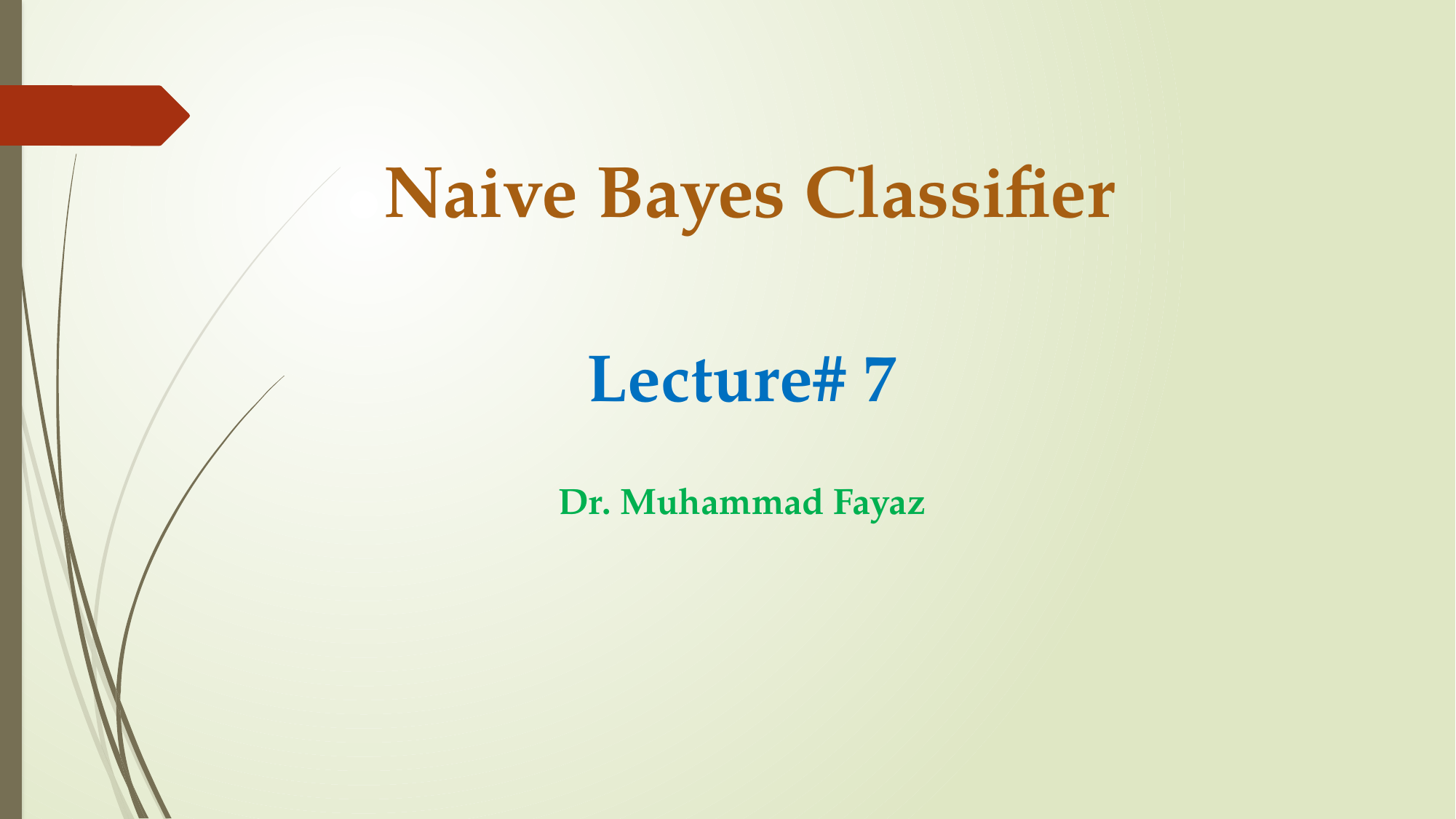

Lecture# 7

Dr. Muhammad Fayaz
# Naive Bayes Classifier